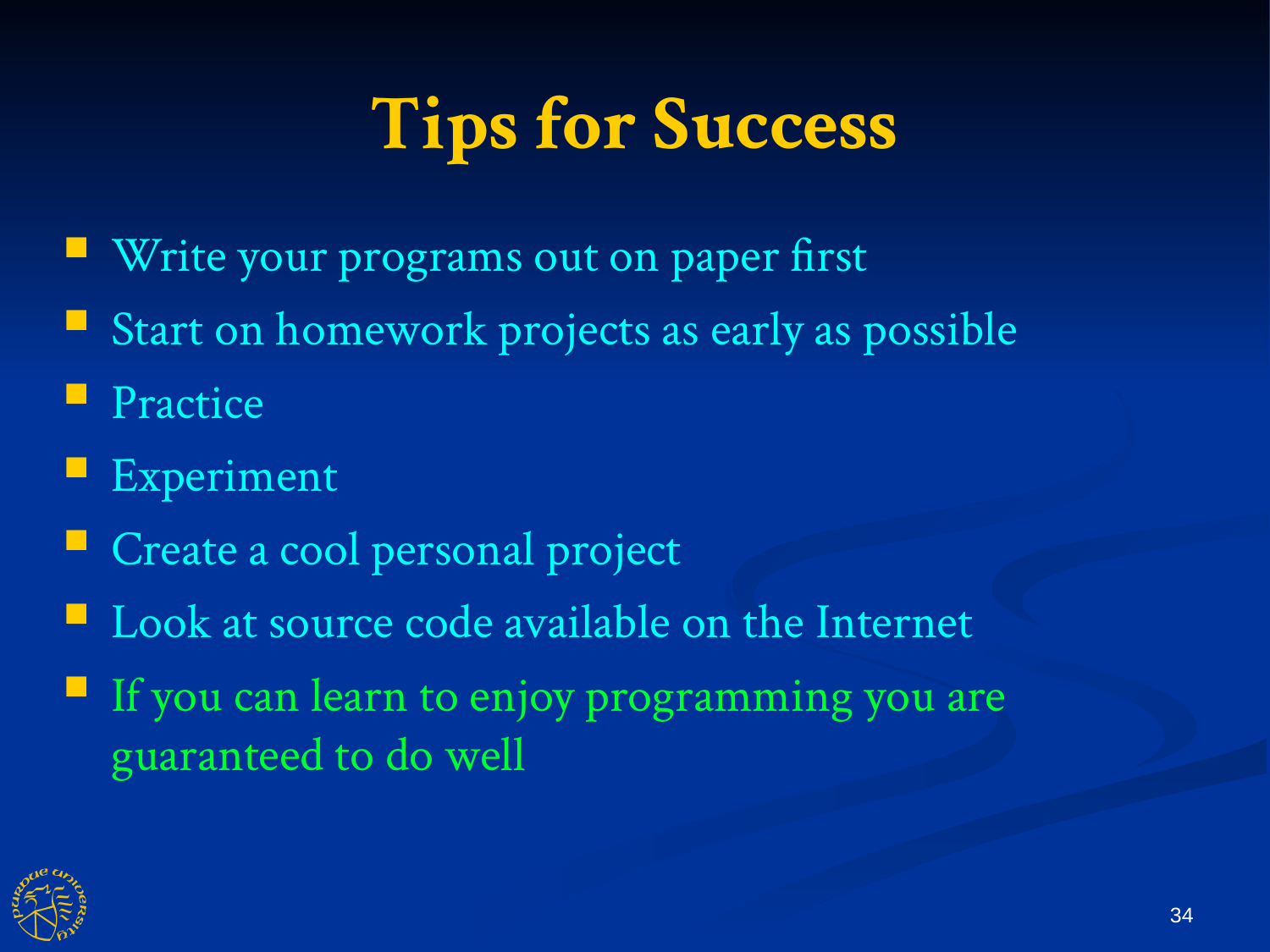

Tips for Success
Write your programs out on paper first
Start on homework projects as early as possible
Practice
Experiment
Create a cool personal project
Look at source code available on the Internet
If you can learn to enjoy programming you are guaranteed to do well
34